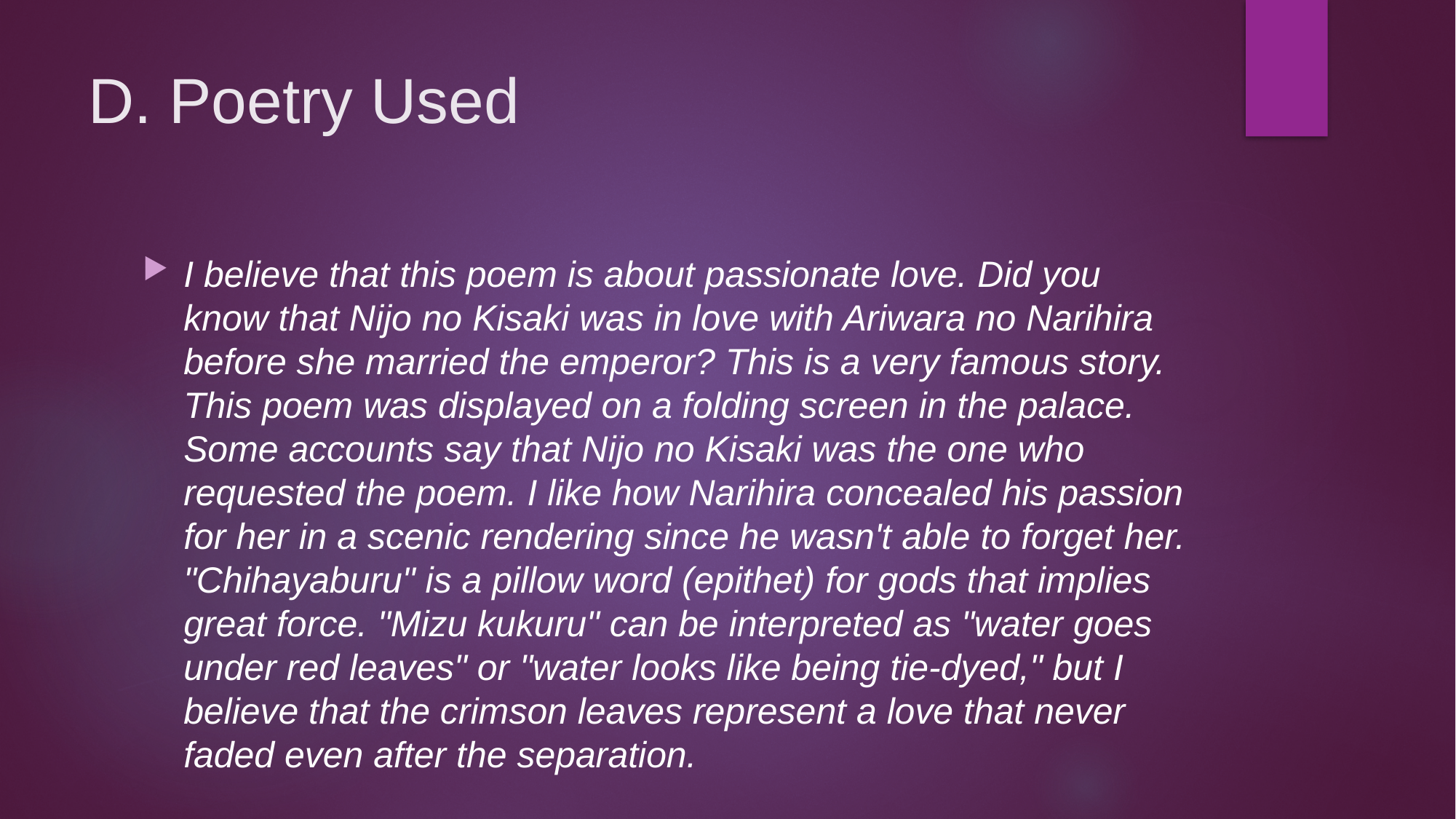

# D. Poetry Used
I believe that this poem is about passionate love. Did you know that Nijo no Kisaki was in love with Ariwara no Narihira before she married the emperor? This is a very famous story. This poem was displayed on a folding screen in the palace. Some accounts say that Nijo no Kisaki was the one who requested the poem. I like how Narihira concealed his passion for her in a scenic rendering since he wasn't able to forget her. "Chihayaburu" is a pillow word (epithet) for gods that implies great force. "Mizu kukuru" can be interpreted as "water goes under red leaves" or "water looks like being tie-dyed," but I believe that the crimson leaves represent a love that never faded even after the separation.